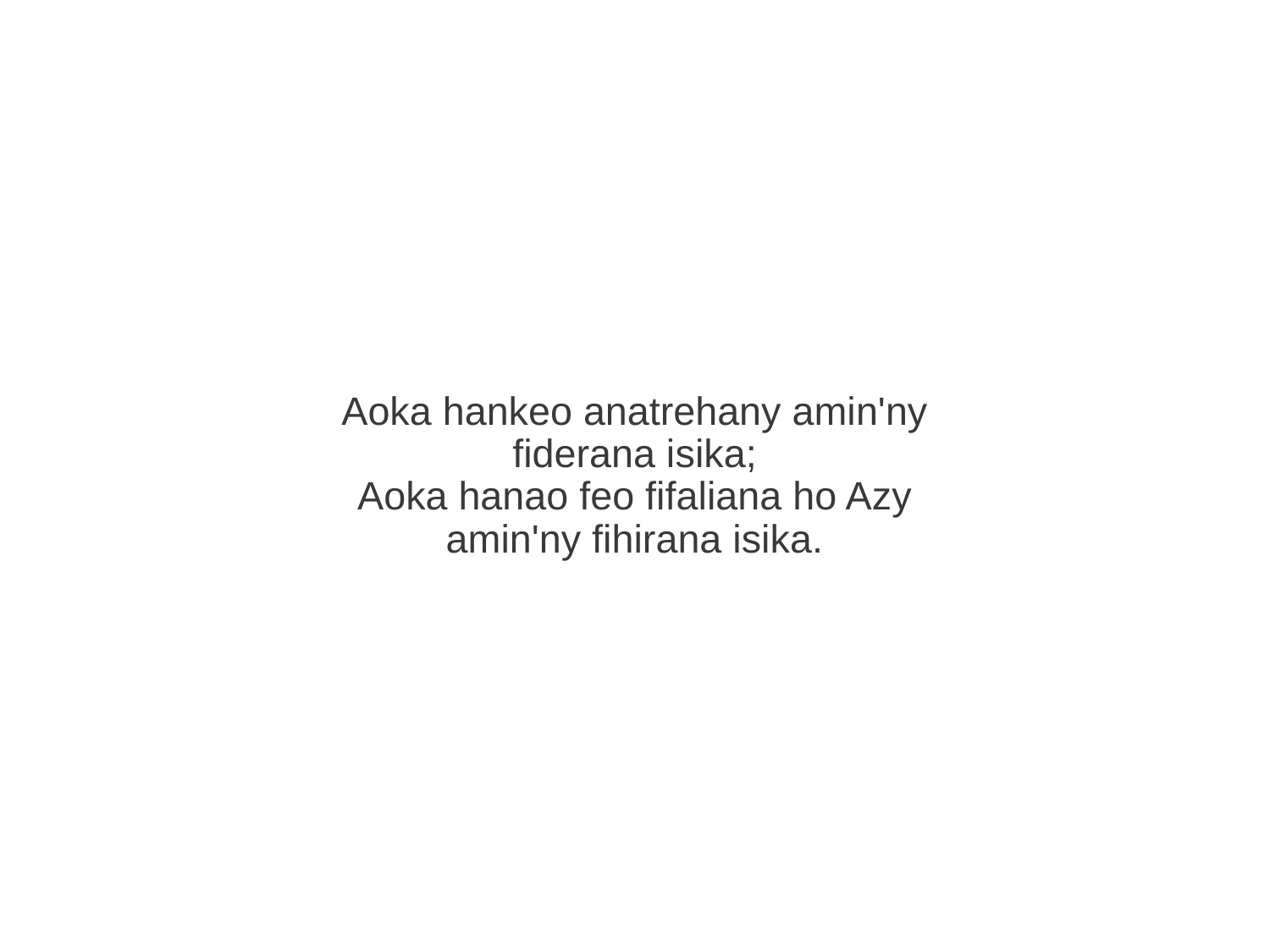

Aoka hankeo anatrehany amin'ny
fiderana isika;
Aoka hanao feo fifaliana ho Azy
amin'ny fihirana isika.